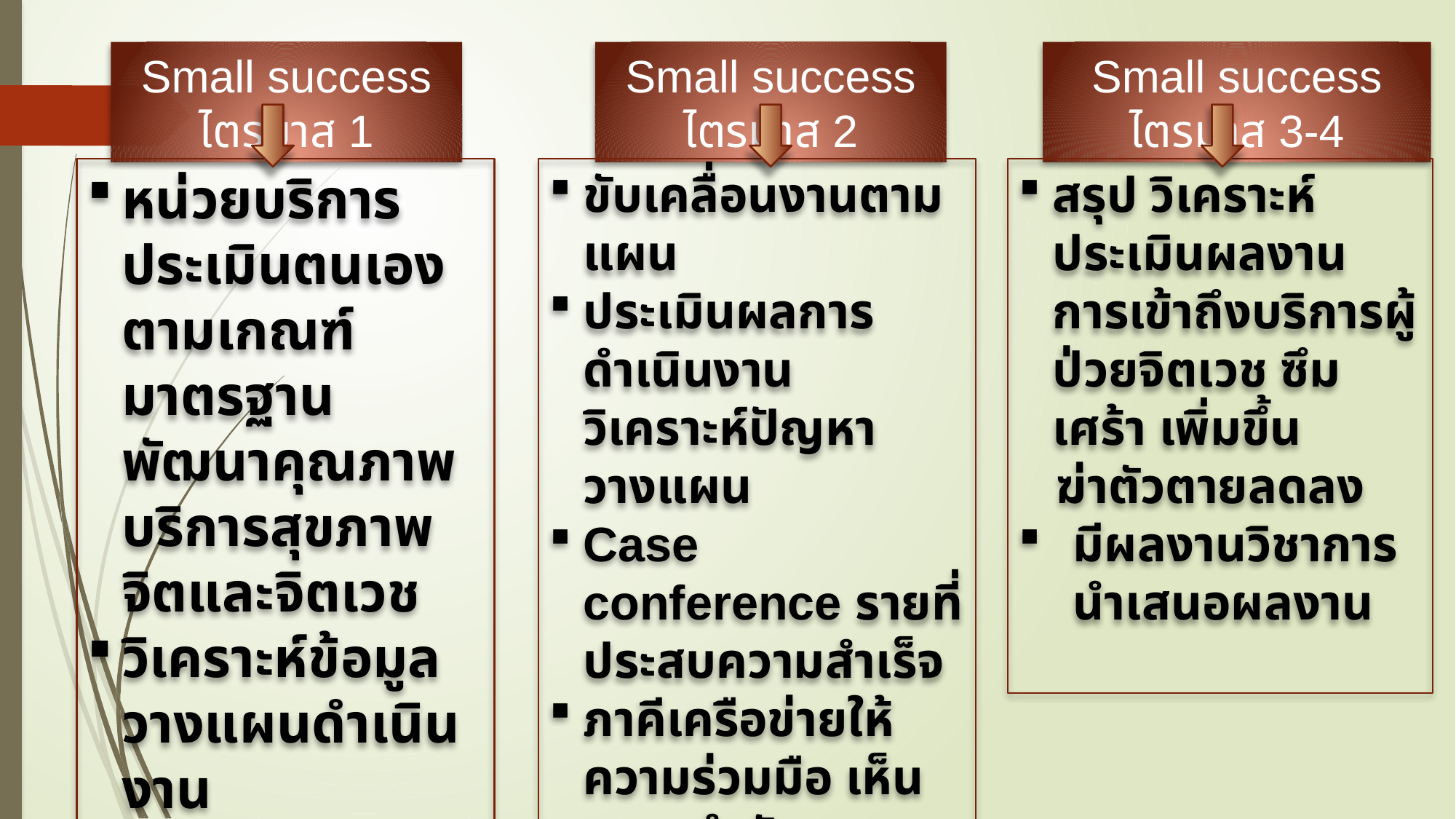

Small success ไตรมาส 1
Small success ไตรมาส 2
Small success ไตรมาส 3-4

หน่วยบริการประเมินตนเองตามเกณฑ์มาตรฐานพัฒนาคุณภาพบริการสุขภาพจิตและจิตเวช
วิเคราะห์ข้อมูลวางแผนดำเนินงาน
ประชุมแลกเปลี่ยนเรียนรู้
ขับเคลื่อนงานตามแผน
ประเมินผลการดำเนินงาน วิเคราะห์ปัญหา วางแผน
Case conference รายที่ประสบความสำเร็จ
ภาคีเครือข่ายให้ความร่วมมือ เห็นความสำคัญ
มีชุมชนนักปฏิบัติต้นแบบครบทุกอำเภอ

สรุป วิเคราะห์ ประเมินผลงาน การเข้าถึงบริการผู้ป่วยจิตเวช ซึมเศร้า เพิ่มขึ้น
   ฆ่าตัวตายลดลง
มีผลงานวิชาการ นำเสนอผลงาน